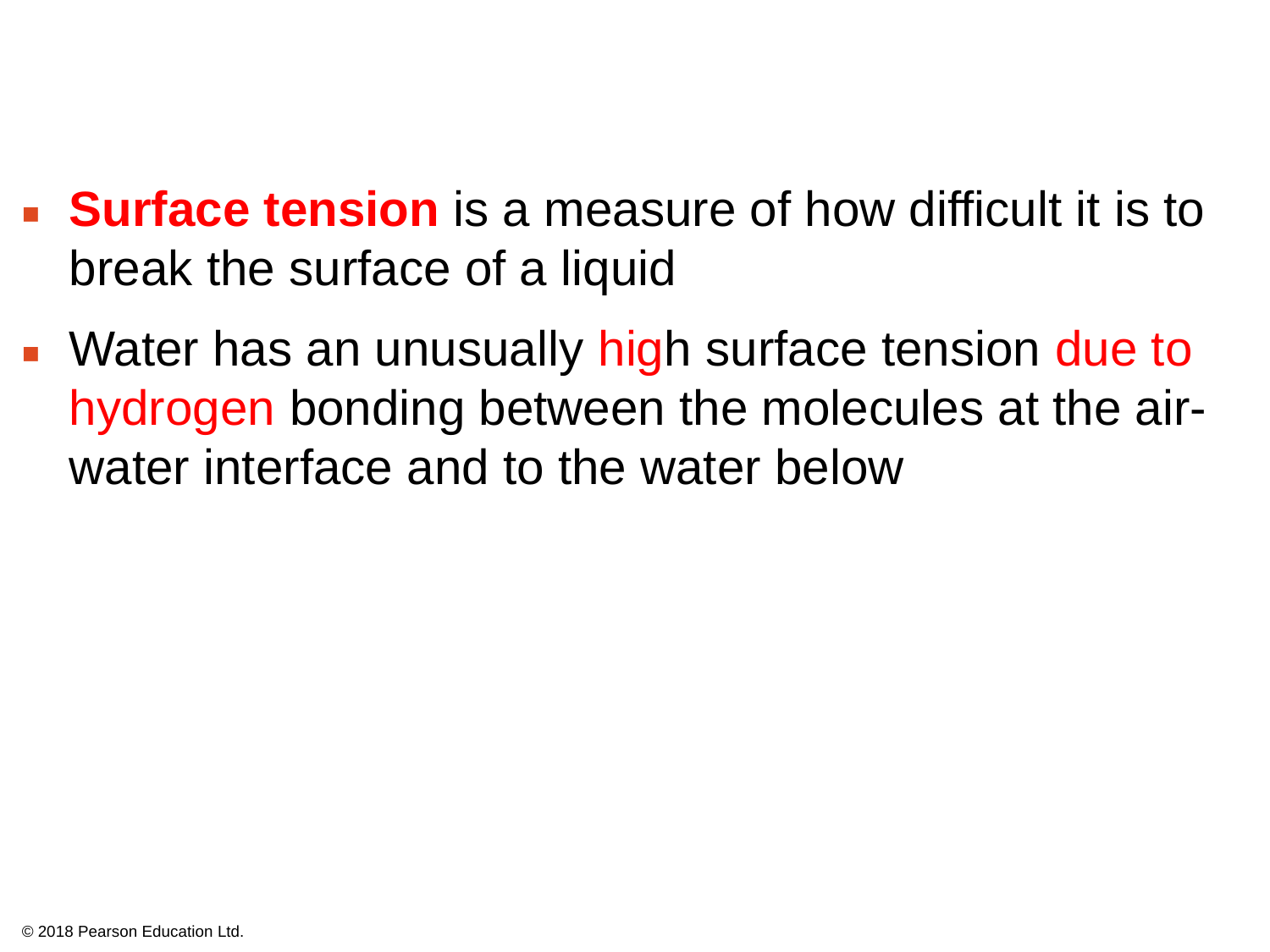

Surface tension is a measure of how difficult it is to break the surface of a liquid
Water has an unusually high surface tension due to hydrogen bonding between the molecules at the air-water interface and to the water below
© 2018 Pearson Education Ltd.